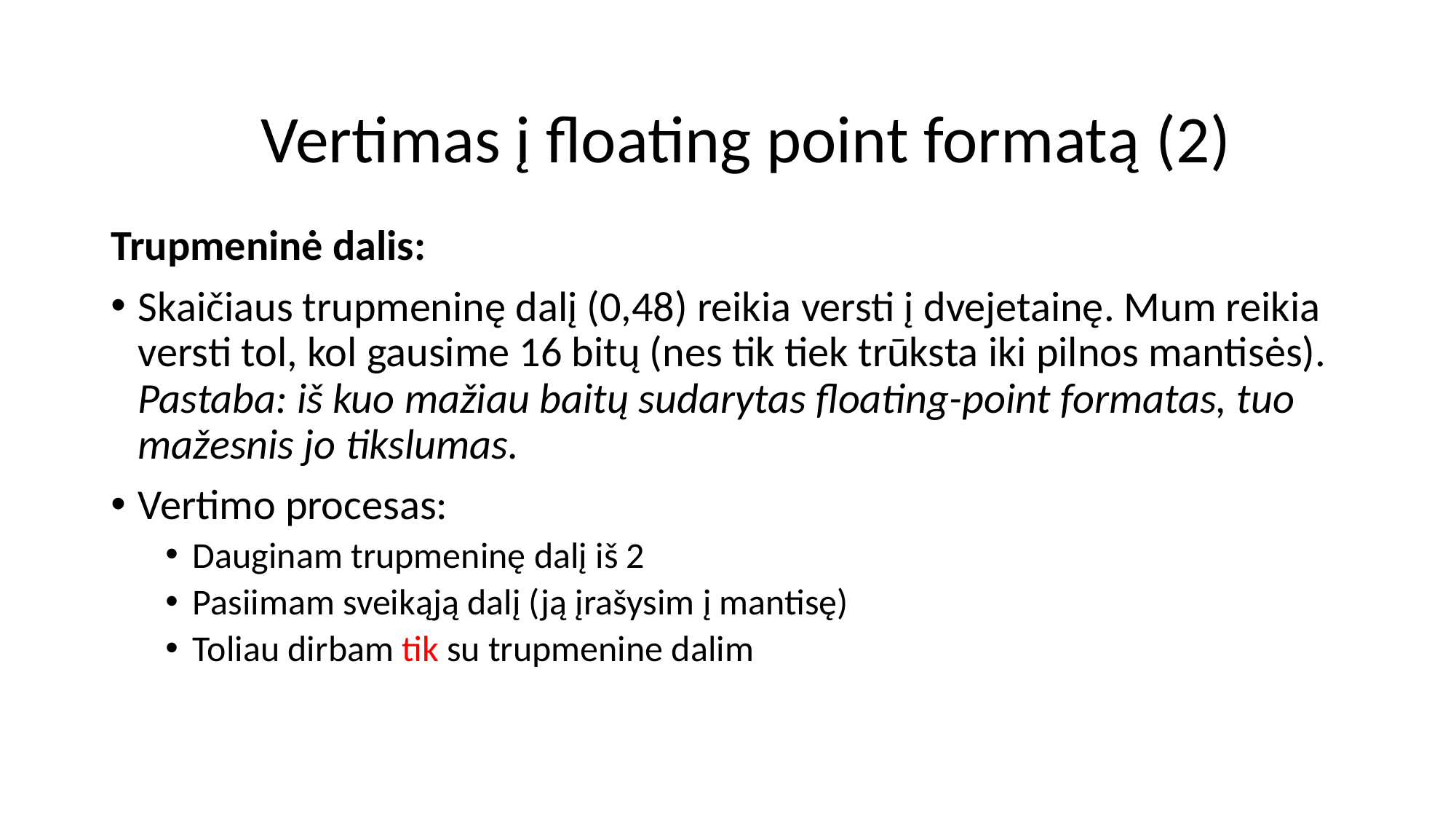

Vertimas į floating point formatą (2)
Trupmeninė dalis:
Skaičiaus trupmeninę dalį (0,48) reikia versti į dvejetainę. Mum reikia versti tol, kol gausime 16 bitų (nes tik tiek trūksta iki pilnos mantisės). Pastaba: iš kuo mažiau baitų sudarytas floating-point formatas, tuo mažesnis jo tikslumas.
Vertimo procesas:
Dauginam trupmeninę dalį iš 2
Pasiimam sveikąją dalį (ją įrašysim į mantisę)
Toliau dirbam tik su trupmenine dalim